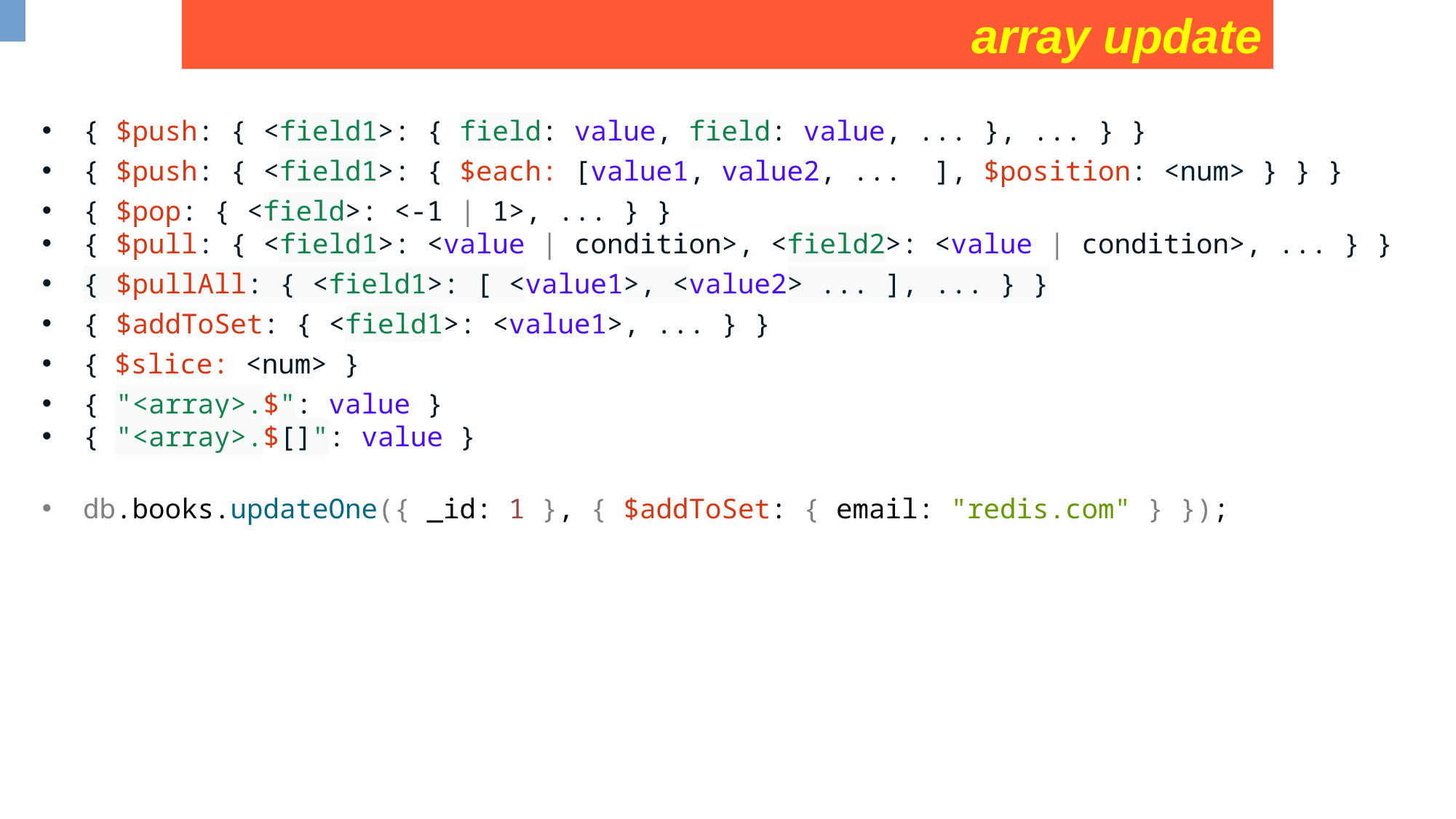

array update
{ $push: { <field1>: { field: value, field: value, ... }, ... } }

{ $push: { <field1>: { $each: [value1, value2, ...  ], $position: <num> } } }

{ $pop: { <field>: <-1 | 1>, ... } }
{ $pull: { <field1>: <value | condition>, <field2>: <value | condition>, ... } }

{ $pullAll: { <field1>: [ <value1>, <value2> ... ], ... } }

{ $addToSet: { <field1>: <value1>, ... } }

{ $slice: <num> }

{ "<array>.$": value }
{ "<array>.$[]": value }

db.books.updateOne({ _id: 1 }, { $addToSet: { email: "redis.com" } });